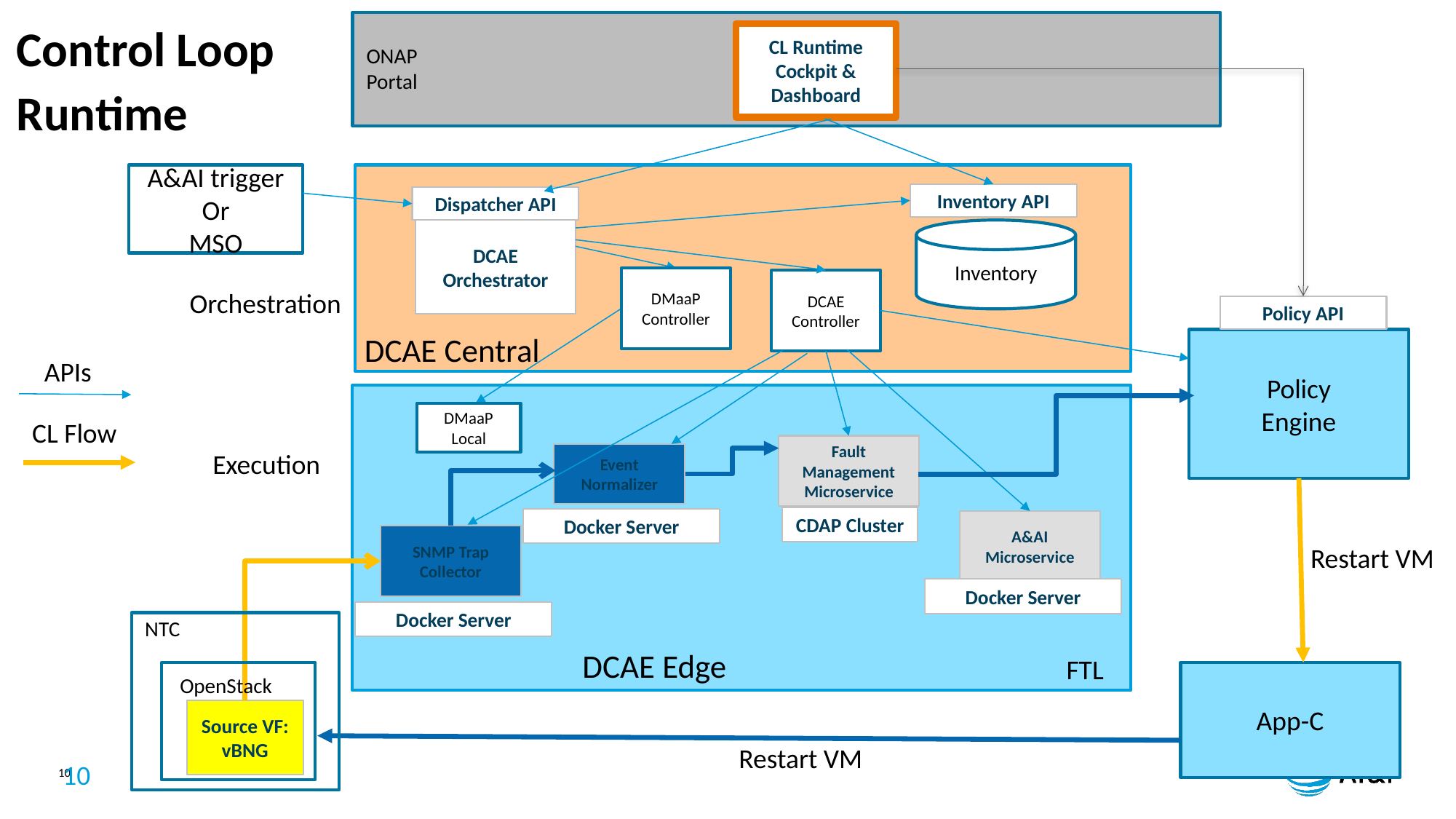

# Control Loop Runtime

CL Runtime
Cockpit & Dashboard
ONAP
Portal

A&AI trigger
Or
MSO
Inventory API
Dispatcher API
DCAE
Orchestrator
Inventory
DMaaP
Controller
DCAE
Controller
Orchestration
Policy API
DCAE Central
Policy
Engine
APIs

DMaaP
Local
CL Flow
Fault Management Microservice
Execution
Event Normalizer
CDAP Cluster
Docker Server
A&AI Microservice
SNMP Trap Collector
Restart VM
Docker Server
Docker Server
NTC

DCAE Edge
FTL

App-C
OpenStack
Source VF: vBNG
Restart VM
10
10